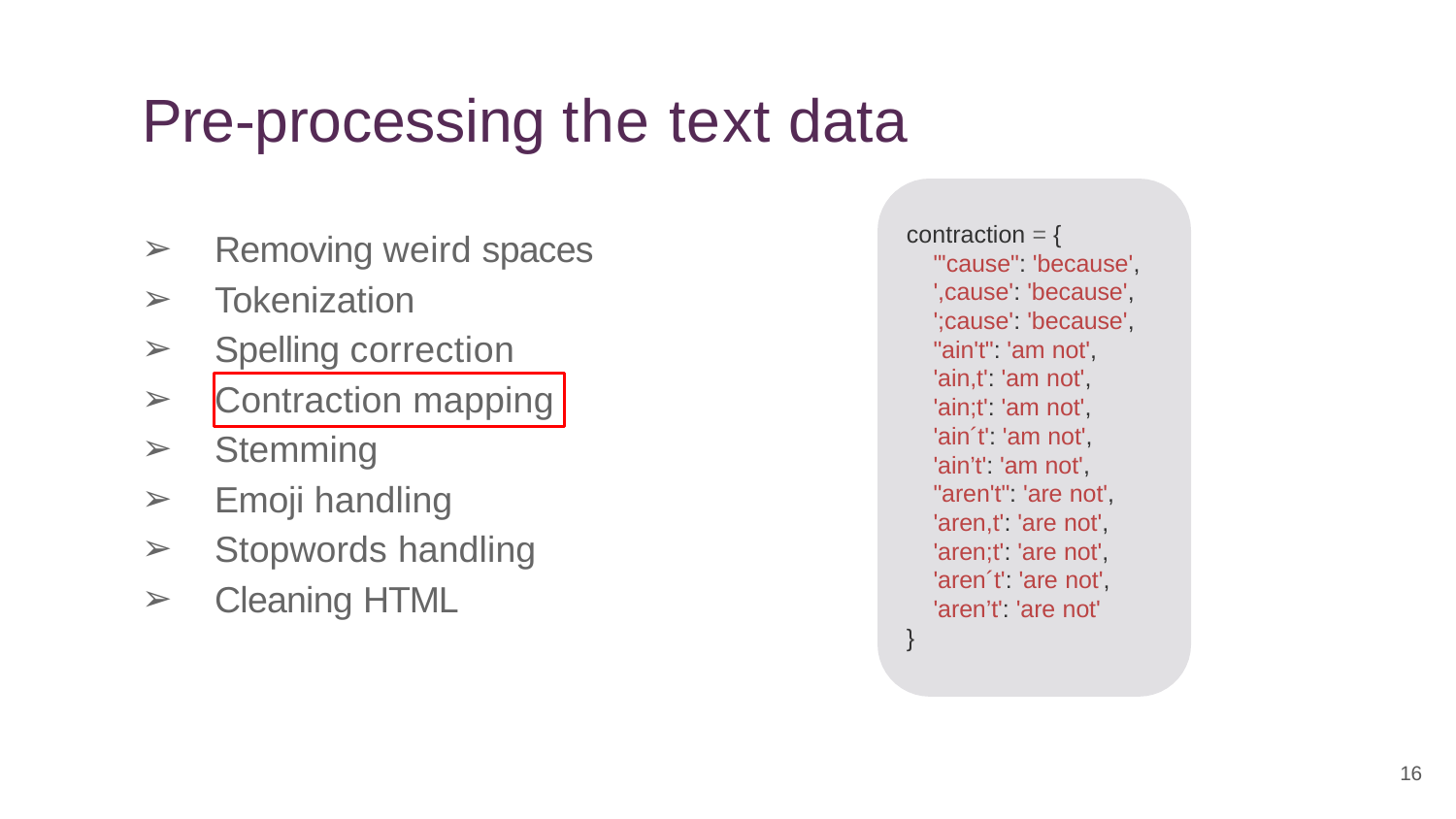

Pre-processing the text data

contraction = {
Removing weird spaces
Tokenization
"'cause": 'because',
',cause': 'because',
';cause': 'because',
"ain't": 'am not',
'ain,t': 'am not',
'ain;t': 'am not',
'ain´t': 'am not',
'ain’t': 'am not',
"aren't": 'are not',
'aren,t': 'are not',
'aren;t': 'are not',
'aren´t': 'are not',
'aren’t': 'are not'
Spelling correction
Contraction mapping

Stemming
Emoji handling
Stopwords handling
Cleaning HTML
}
16